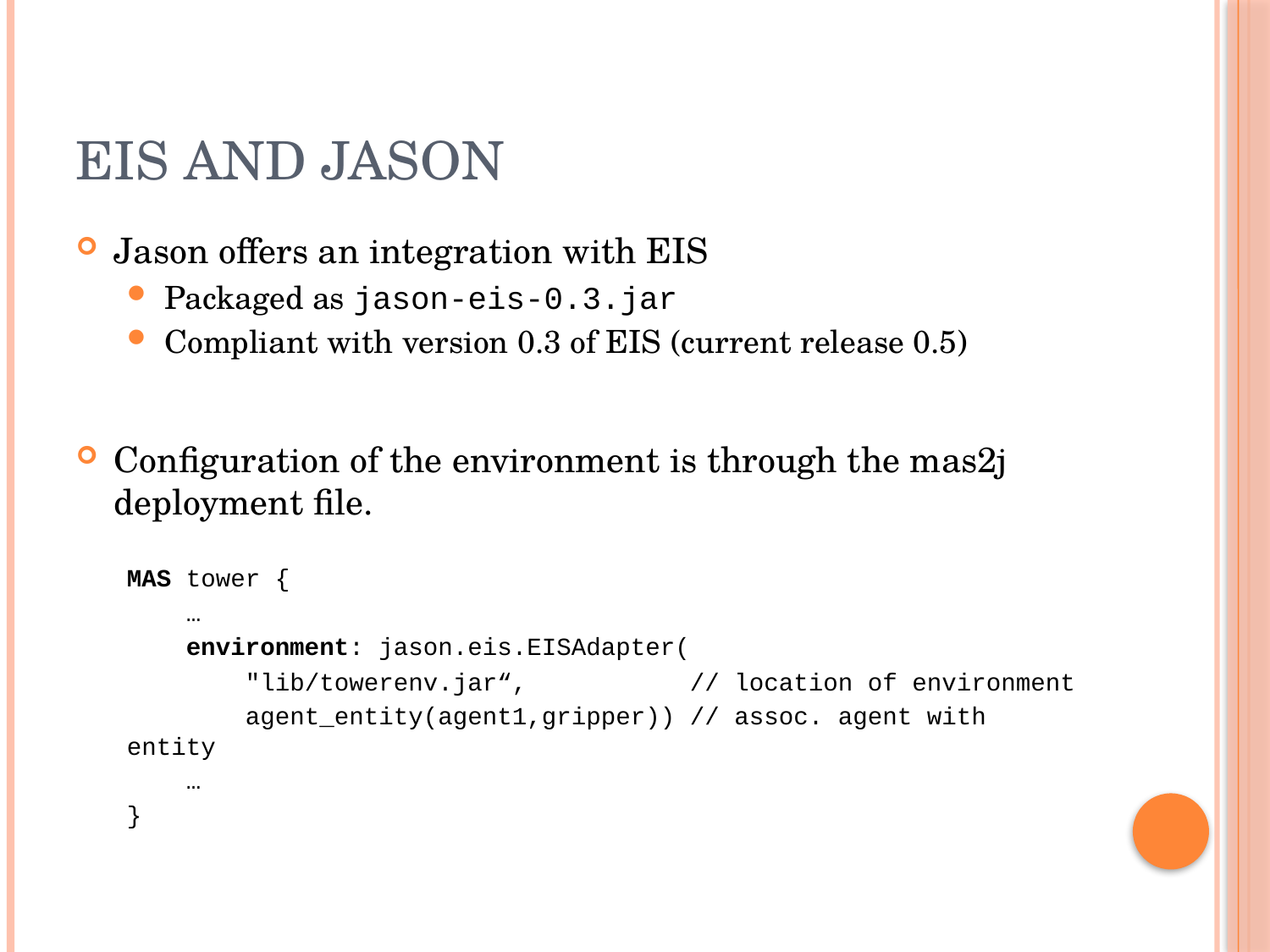

# EIS and Jason
Jason offers an integration with EIS
Packaged as jason-eis-0.3.jar
Compliant with version 0.3 of EIS (current release 0.5)

Configuration of the environment is through the mas2j deployment file.

MAS tower {
    …
    environment: jason.eis.EISAdapter(
        "lib/towerenv.jar“,           // location of environment
        agent_entity(agent1,gripper)) // assoc. agent with entity
    …
}